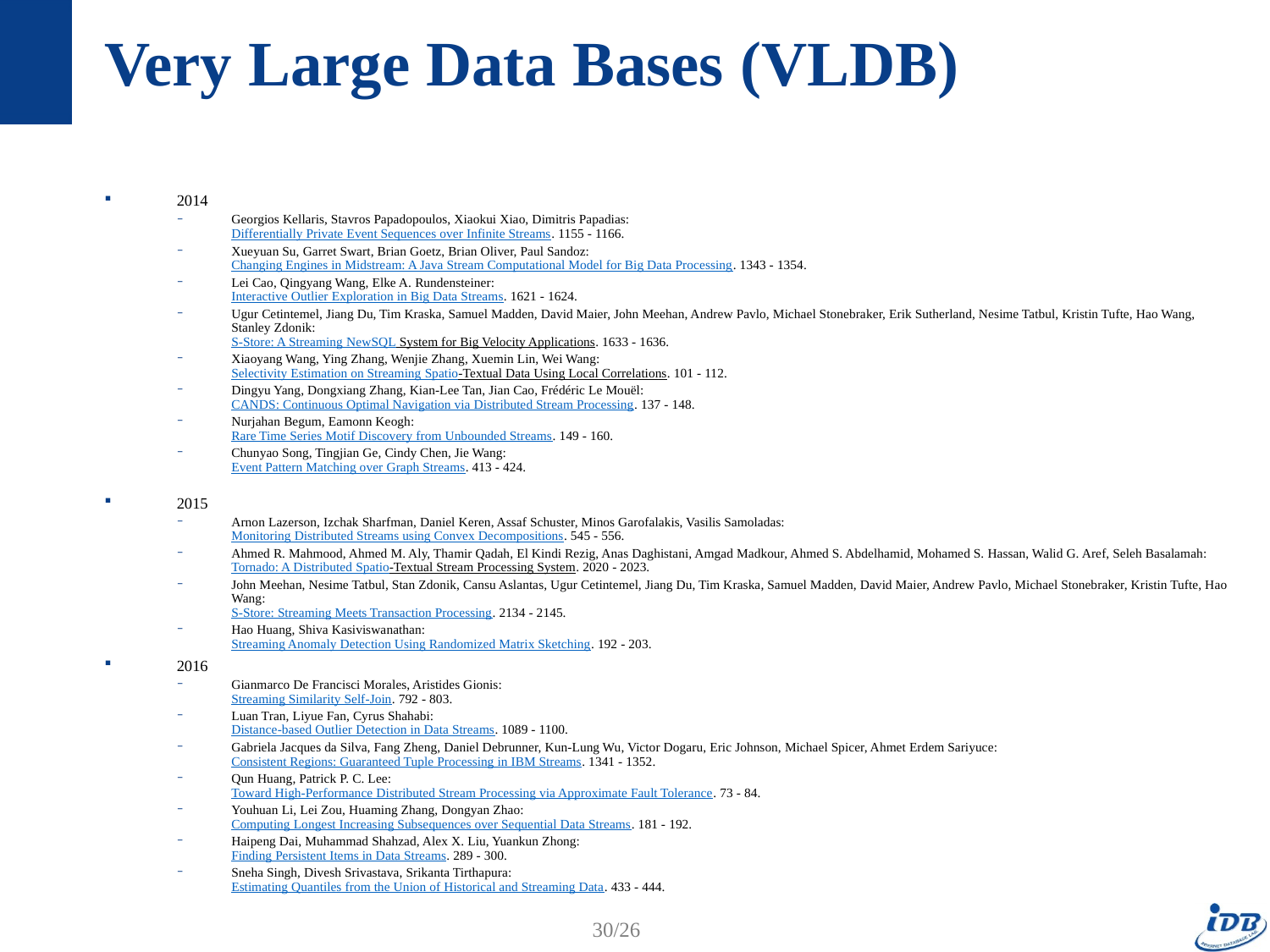

# Very Large Data Bases (VLDB)
2014
Georgios Kellaris, Stavros Papadopoulos, Xiaokui Xiao, Dimitris Papadias:
Differentially Private Event Sequences over Infinite Streams. 1155 - 1166.
Xueyuan Su, Garret Swart, Brian Goetz, Brian Oliver, Paul Sandoz:
Changing Engines in Midstream: A Java Stream Computational Model for Big Data Processing. 1343 - 1354.
Lei Cao, Qingyang Wang, Elke A. Rundensteiner:
Interactive Outlier Exploration in Big Data Streams. 1621 - 1624.
Ugur Cetintemel, Jiang Du, Tim Kraska, Samuel Madden, David Maier, John Meehan, Andrew Pavlo, Michael Stonebraker, Erik Sutherland, Nesime Tatbul, Kristin Tufte, Hao Wang, Stanley Zdonik:
S-Store: A Streaming NewSQL System for Big Velocity Applications. 1633 - 1636.
Xiaoyang Wang, Ying Zhang, Wenjie Zhang, Xuemin Lin, Wei Wang:
Selectivity Estimation on Streaming Spatio-Textual Data Using Local Correlations. 101 - 112.
Dingyu Yang, Dongxiang Zhang, Kian-Lee Tan, Jian Cao, Frédéric Le Mouël:
CANDS: Continuous Optimal Navigation via Distributed Stream Processing. 137 - 148.
Nurjahan Begum, Eamonn Keogh:
Rare Time Series Motif Discovery from Unbounded Streams. 149 - 160.
Chunyao Song, Tingjian Ge, Cindy Chen, Jie Wang:
Event Pattern Matching over Graph Streams. 413 - 424.
2015
Arnon Lazerson, Izchak Sharfman, Daniel Keren, Assaf Schuster, Minos Garofalakis, Vasilis Samoladas:
Monitoring Distributed Streams using Convex Decompositions. 545 - 556.
Ahmed R. Mahmood, Ahmed M. Aly, Thamir Qadah, El Kindi Rezig, Anas Daghistani, Amgad Madkour, Ahmed S. Abdelhamid, Mohamed S. Hassan, Walid G. Aref, Seleh Basalamah:
Tornado: A Distributed Spatio-Textual Stream Processing System. 2020 - 2023.
John Meehan, Nesime Tatbul, Stan Zdonik, Cansu Aslantas, Ugur Cetintemel, Jiang Du, Tim Kraska, Samuel Madden, David Maier, Andrew Pavlo, Michael Stonebraker, Kristin Tufte, Hao Wang:
S-Store: Streaming Meets Transaction Processing. 2134 - 2145.
Hao Huang, Shiva Kasiviswanathan:
Streaming Anomaly Detection Using Randomized Matrix Sketching. 192 - 203.
2016
Gianmarco De Francisci Morales, Aristides Gionis:
Streaming Similarity Self-Join. 792 - 803.
Luan Tran, Liyue Fan, Cyrus Shahabi:
Distance-based Outlier Detection in Data Streams. 1089 - 1100.
Gabriela Jacques da Silva, Fang Zheng, Daniel Debrunner, Kun-Lung Wu, Victor Dogaru, Eric Johnson, Michael Spicer, Ahmet Erdem Sariyuce:
Consistent Regions: Guaranteed Tuple Processing in IBM Streams. 1341 - 1352.
Qun Huang, Patrick P. C. Lee:
Toward High-Performance Distributed Stream Processing via Approximate Fault Tolerance. 73 - 84.
Youhuan Li, Lei Zou, Huaming Zhang, Dongyan Zhao:
Computing Longest Increasing Subsequences over Sequential Data Streams. 181 - 192.
Haipeng Dai, Muhammad Shahzad, Alex X. Liu, Yuankun Zhong:
Finding Persistent Items in Data Streams. 289 - 300.
Sneha Singh, Divesh Srivastava, Srikanta Tirthapura:
Estimating Quantiles from the Union of Historical and Streaming Data. 433 - 444.